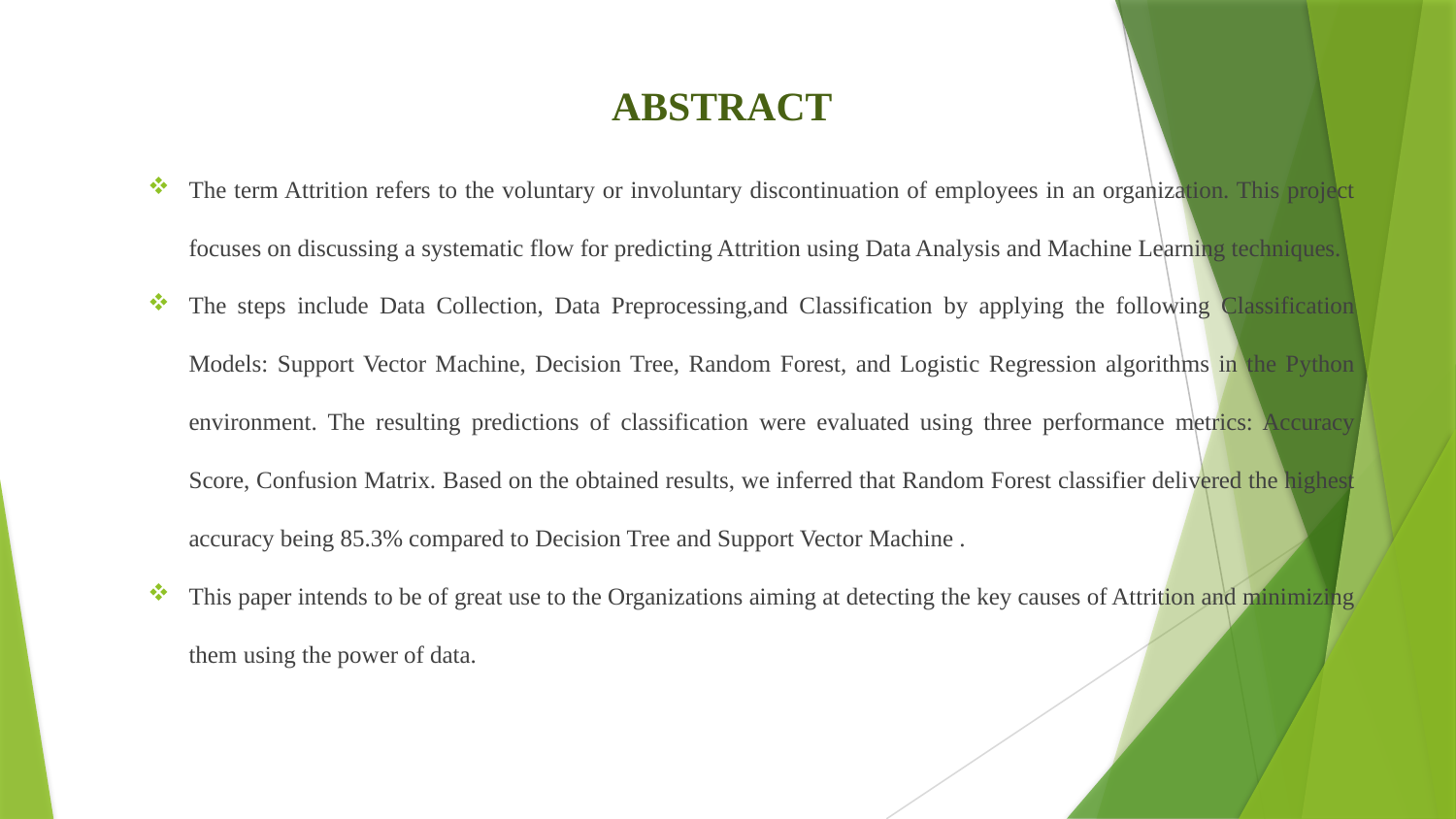

# ABSTRACT
The term Attrition refers to the voluntary or involuntary discontinuation of employees in an organization. This project focuses on discussing a systematic flow for predicting Attrition using Data Analysis and Machine Learning techniques.
The steps include Data Collection, Data Preprocessing,and Classification by applying the following Classification Models: Support Vector Machine, Decision Tree, Random Forest, and Logistic Regression algorithms in the Python environment. The resulting predictions of classification were evaluated using three performance metrics: Accuracy Score, Confusion Matrix. Based on the obtained results, we inferred that Random Forest classifier delivered the highest accuracy being 85.3% compared to Decision Tree and Support Vector Machine .
This paper intends to be of great use to the Organizations aiming at detecting the key causes of Attrition and minimizing them using the power of data.